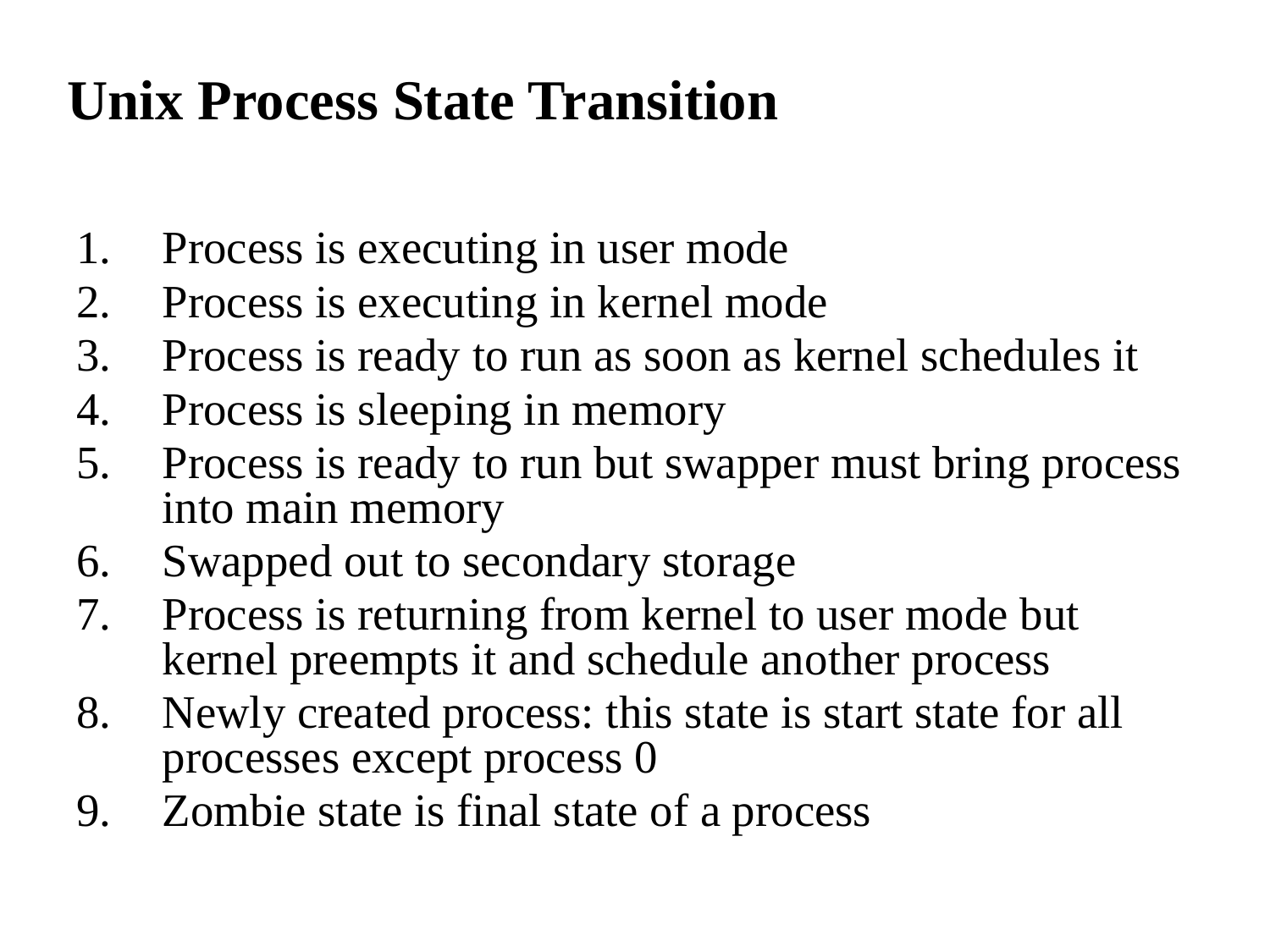

# Unix Process State Transition
Process is executing in user mode
Process is executing in kernel mode
Process is ready to run as soon as kernel schedules it
Process is sleeping in memory
Process is ready to run but swapper must bring process into main memory
Swapped out to secondary storage
Process is returning from kernel to user mode but kernel preempts it and schedule another process
Newly created process: this state is start state for all processes except process 0
Zombie state is final state of a process